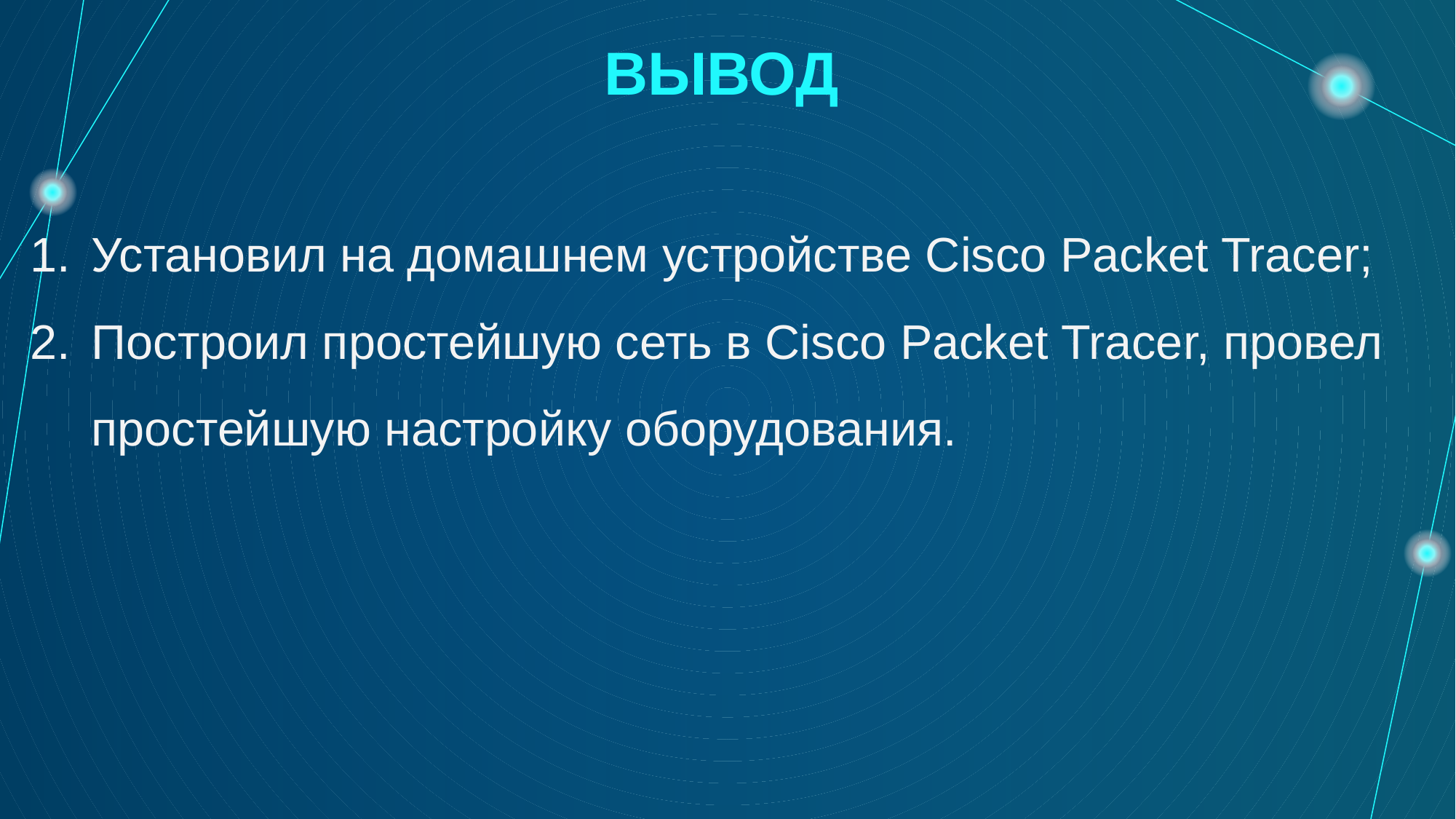

# ВЫВОД
Установил на домашнем устройстве Cisco Packet Tracer;
Построил простейшую сеть в Cisco Packet Tracer, провел простейшую настройку оборудования.